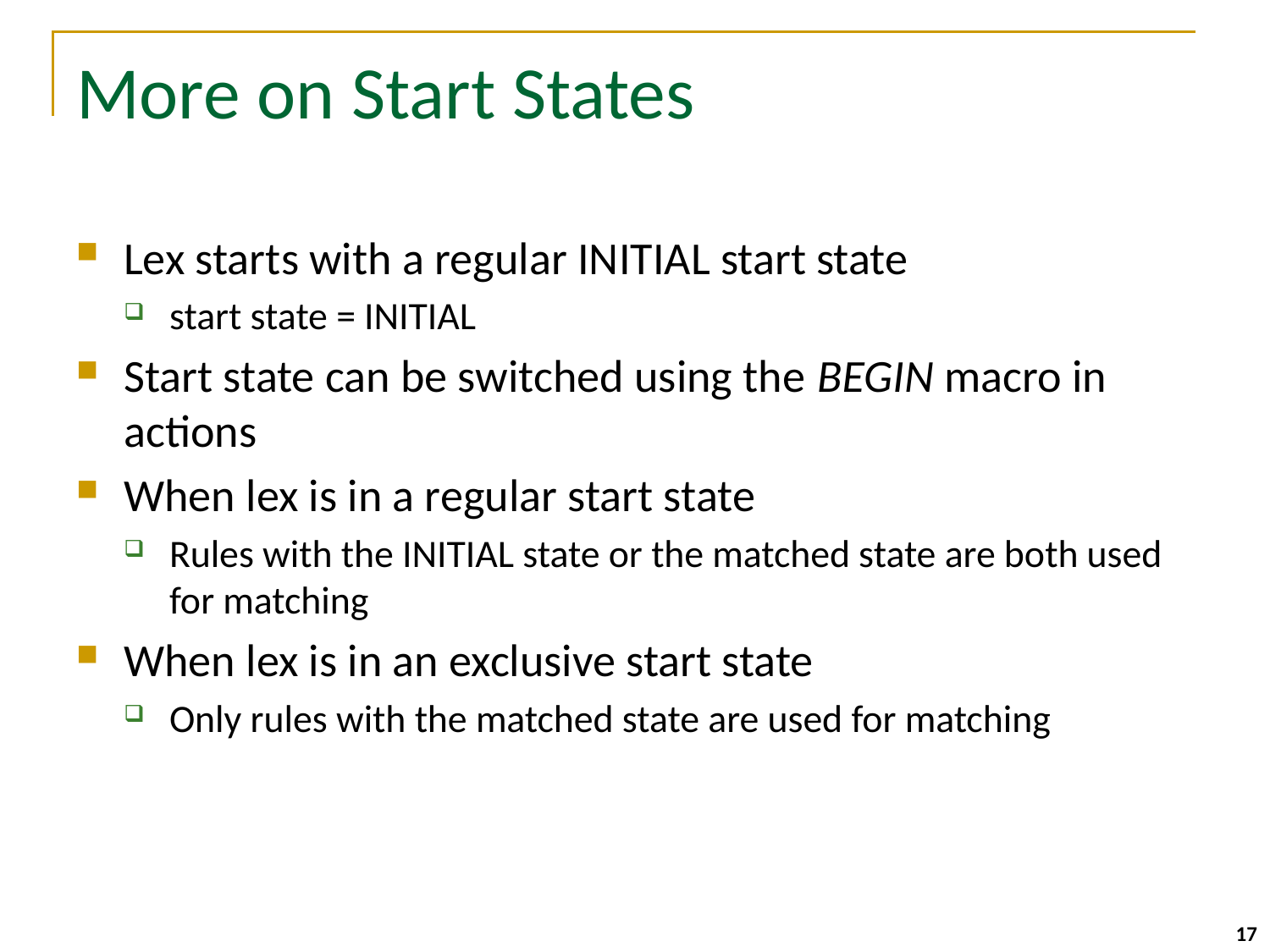

# More on Start States
Lex starts with a regular INITIAL start state
start state = INITIAL
Start state can be switched using the BEGIN macro in actions
When lex is in a regular start state
Rules with the INITIAL state or the matched state are both used for matching
When lex is in an exclusive start state
Only rules with the matched state are used for matching

17